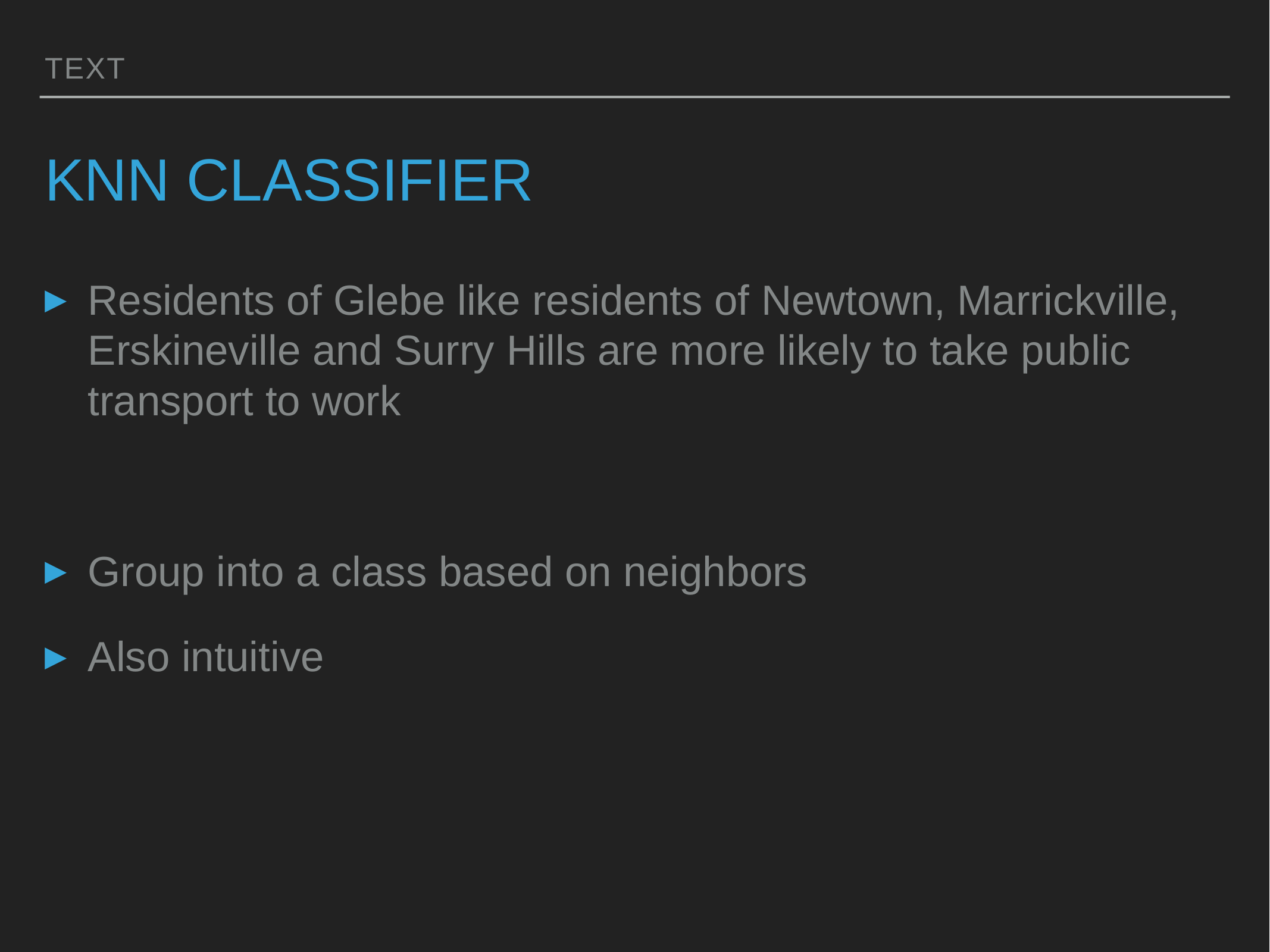

Text
# KNN Classifier
Residents of Glebe like residents of Newtown, Marrickville, Erskineville and Surry Hills are more likely to take public transport to work

Group into a class based on neighbors
Also intuitive